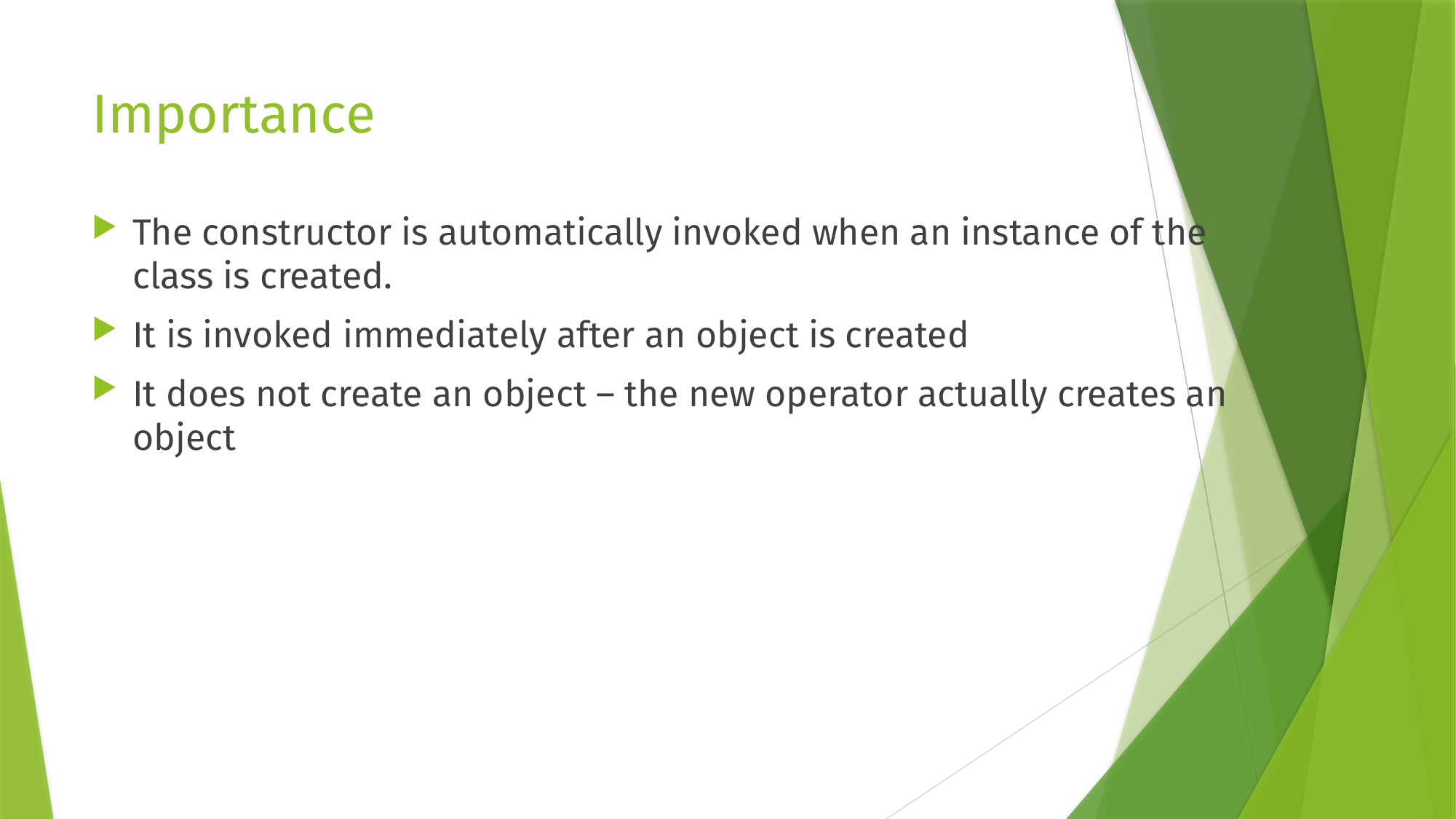

# Importance
The constructor is automatically invoked when an instance of the class is created.
It is invoked immediately after an object is created
It does not create an object – the new operator actually creates an object